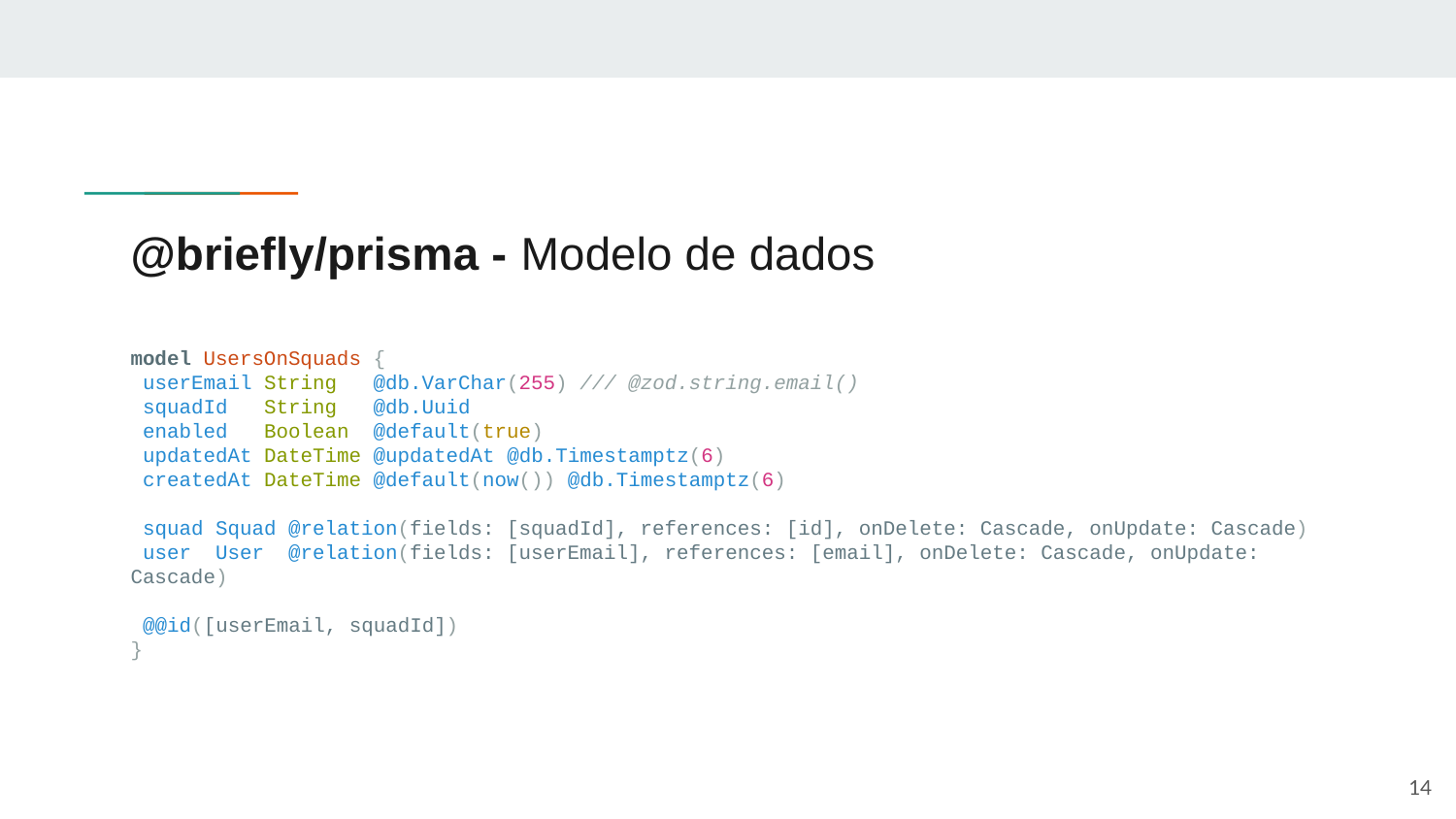

# @briefly/prisma - Modelo de dados
model UsersOnSquads {
 userEmail String   @db.VarChar(255) /// @zod.string.email()
 squadId   String   @db.Uuid
 enabled   Boolean  @default(true)
 updatedAt DateTime @updatedAt @db.Timestamptz(6)
 createdAt DateTime @default(now()) @db.Timestamptz(6)

 squad Squad @relation(fields: [squadId], references: [id], onDelete: Cascade, onUpdate: Cascade)
 user  User  @relation(fields: [userEmail], references: [email], onDelete: Cascade, onUpdate: Cascade)

 @@id([userEmail, squadId])
}
14